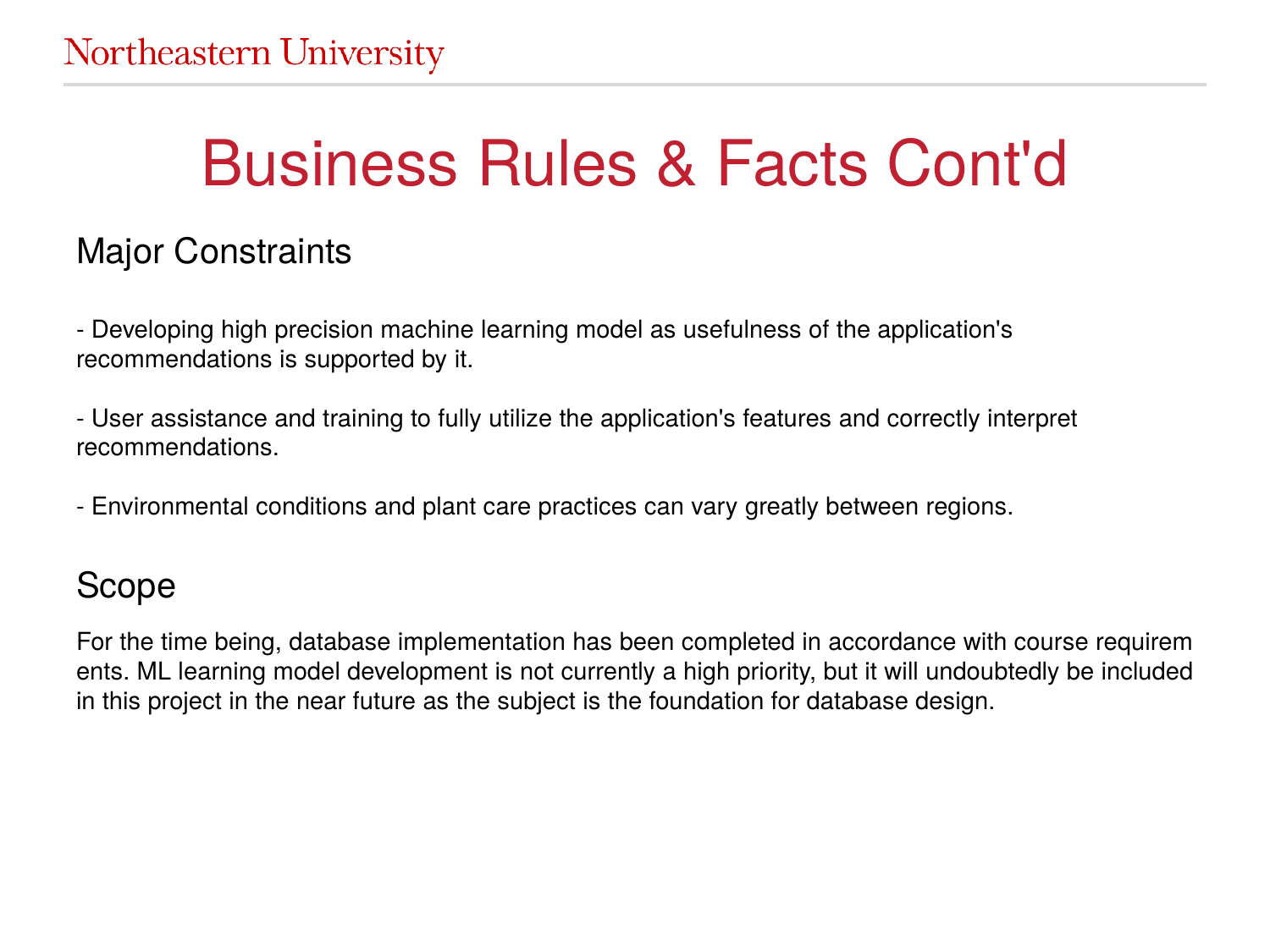

# Business Rules & Facts Cont'd
Major Constraints

- Developing high precision machine learning model as usefulness of the application's recommendations is supported by it.

- User assistance and training to fully utilize the application's features and correctly interpret recommendations.

- Environmental conditions and plant care practices can vary greatly between regions.

Scope
For the time being, database implementation has been completed in accordance with course requirements. ML learning model development is not currently a high priority, but it will undoubtedly be included in this project in the near future as the subject is the foundation for database design.